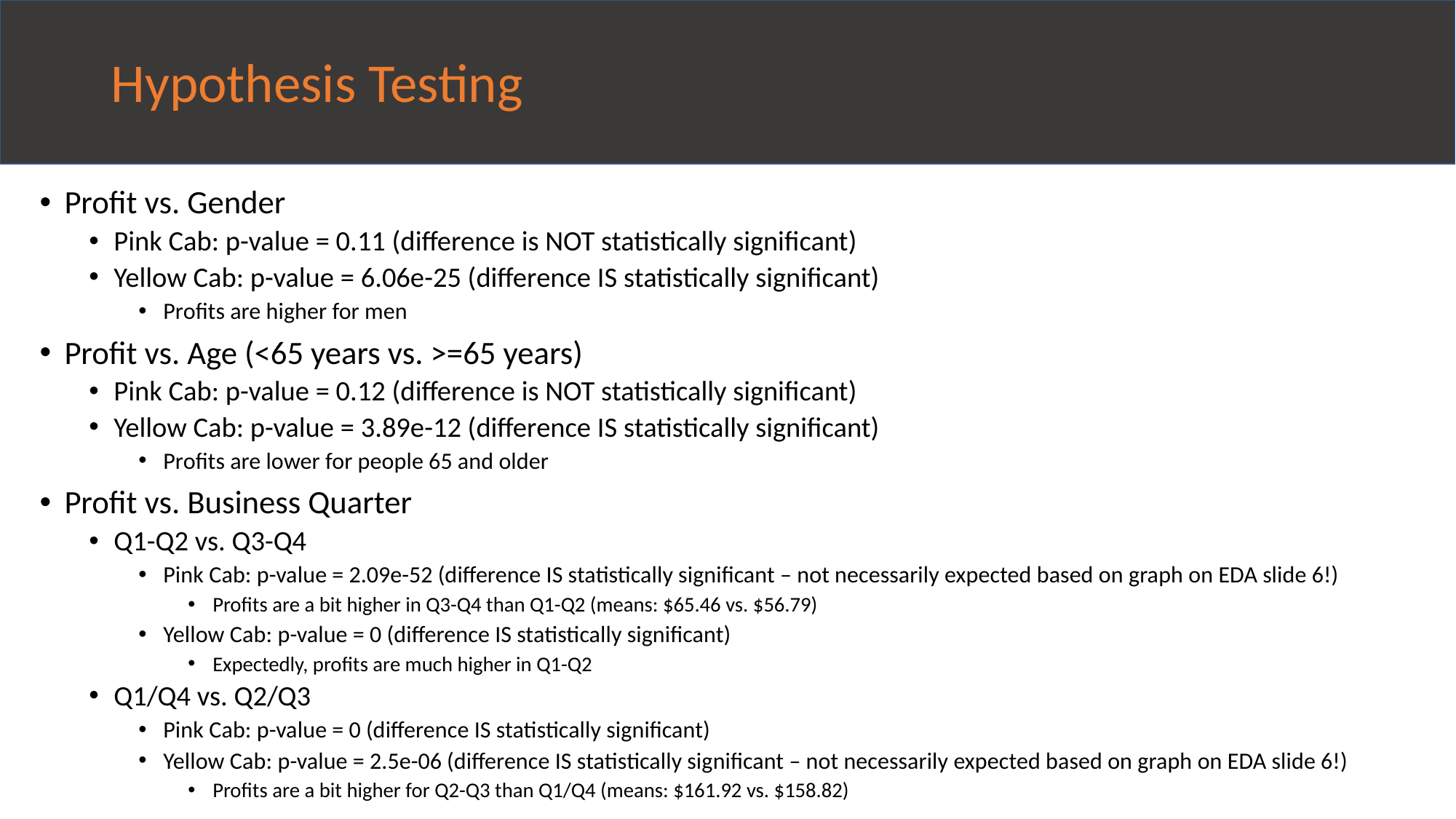

# Hypothesis Testing
Profit vs. Gender
Pink Cab: p-value = 0.11 (difference is NOT statistically significant)
Yellow Cab: p-value = 6.06e-25 (difference IS statistically significant)
Profits are higher for men
Profit vs. Age (<65 years vs. >=65 years)
Pink Cab: p-value = 0.12 (difference is NOT statistically significant)
Yellow Cab: p-value = 3.89e-12 (difference IS statistically significant)
Profits are lower for people 65 and older
Profit vs. Business Quarter
Q1-Q2 vs. Q3-Q4
Pink Cab: p-value = 2.09e-52 (difference IS statistically significant – not necessarily expected based on graph on EDA slide 6!)
Profits are a bit higher in Q3-Q4 than Q1-Q2 (means: $65.46 vs. $56.79)
Yellow Cab: p-value = 0 (difference IS statistically significant)
Expectedly, profits are much higher in Q1-Q2
Q1/Q4 vs. Q2/Q3
Pink Cab: p-value = 0 (difference IS statistically significant)
Yellow Cab: p-value = 2.5e-06 (difference IS statistically significant – not necessarily expected based on graph on EDA slide 6!)
Profits are a bit higher for Q2-Q3 than Q1/Q4 (means: $161.92 vs. $158.82)